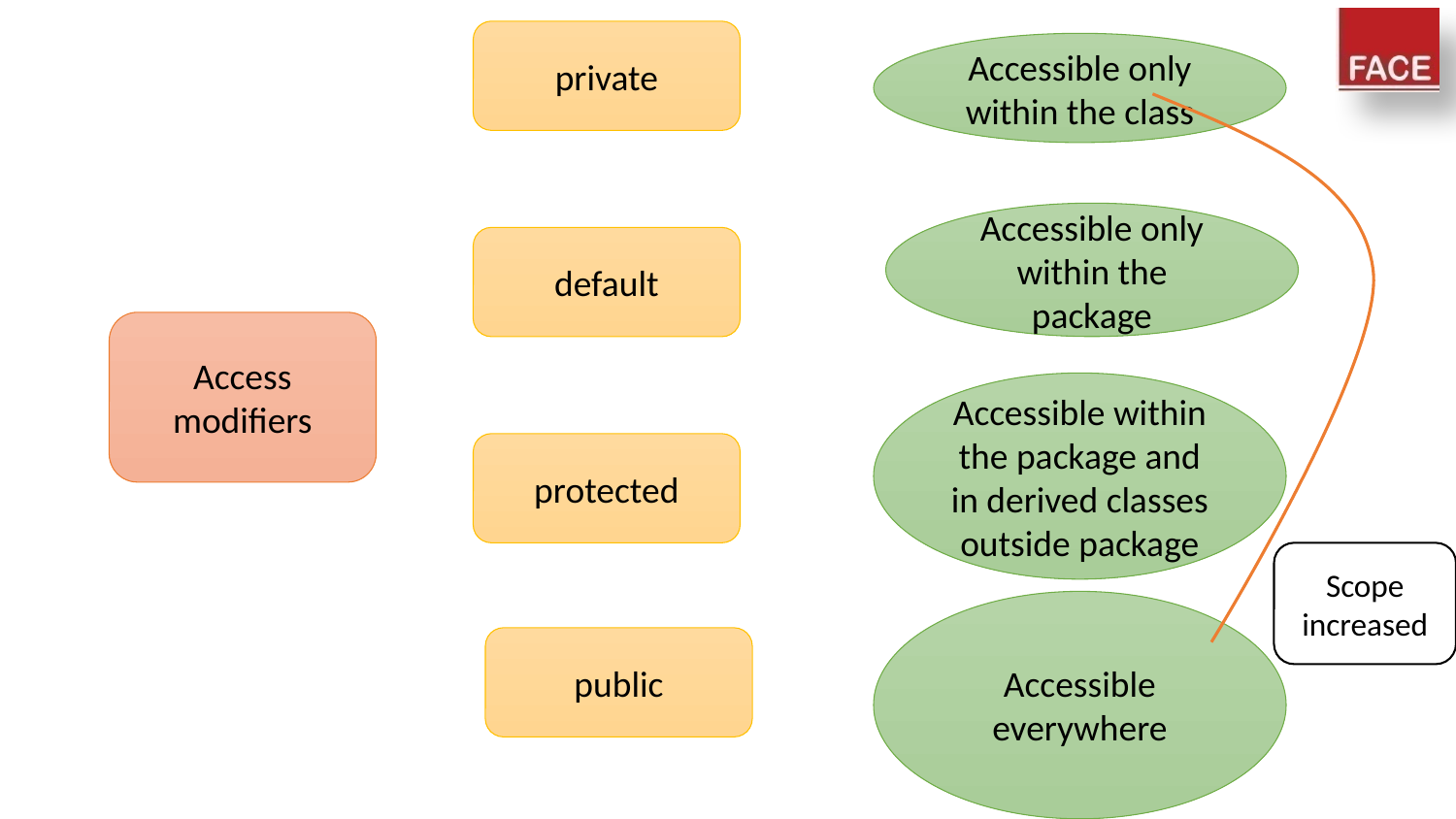

private
Accessible only within the class

Accessible only within the package
default
Access modifiers
Accessible within the package and in derived classes outside package
protected
Scope increased
Accessible everywhere
public